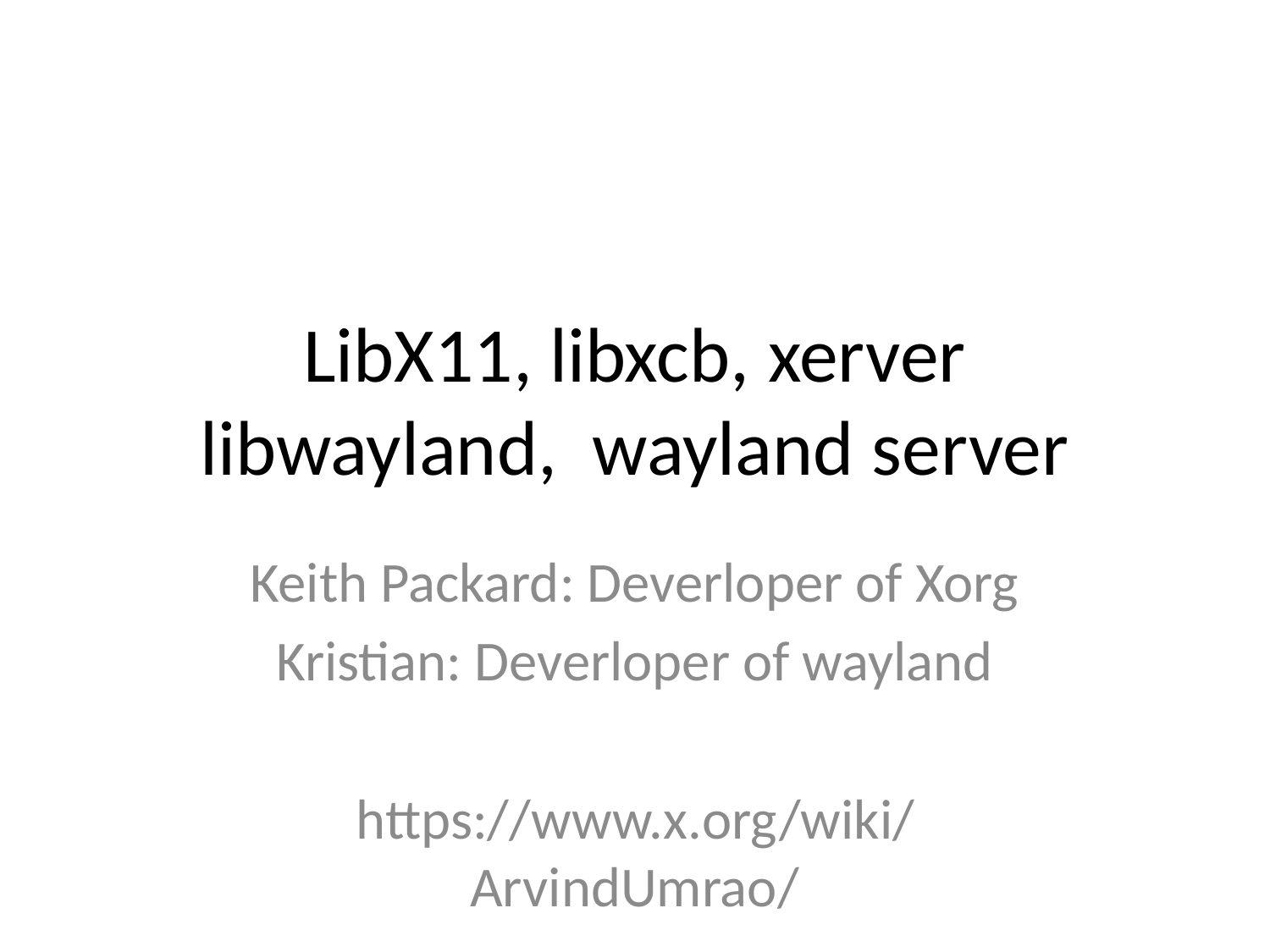

LibX11, libxcb, xerver
libwayland,  wayland server
Keith Packard: Deverloper of Xorg
Kristian: Deverloper of wayland

https://www.x.org/wiki/ArvindUmrao/